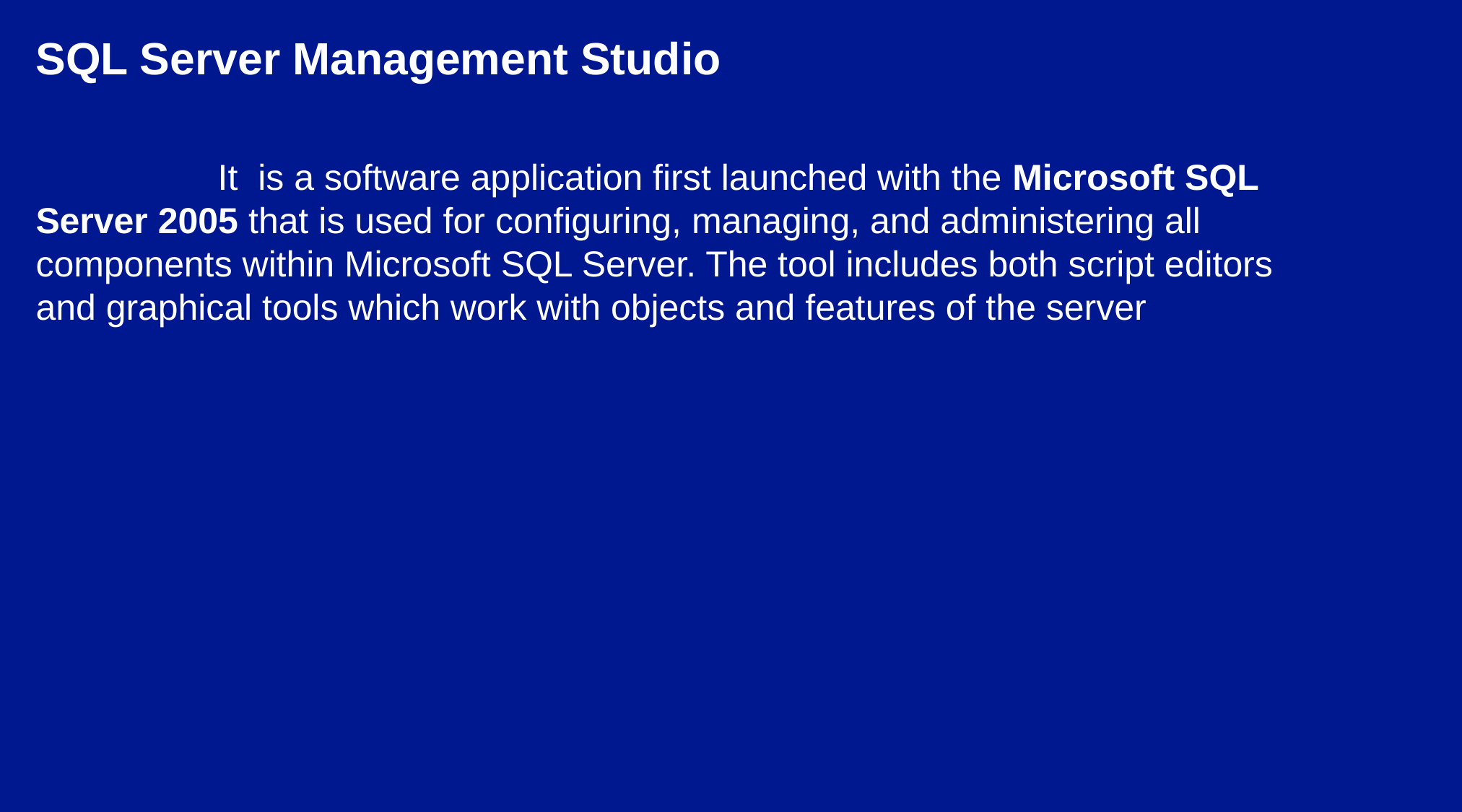

SQL Server Management Studio

                  It  is a software application first launched with the Microsoft SQL Server 2005 that is used for configuring, managing, and administering all components within Microsoft SQL Server. The tool includes both script editors and graphical tools which work with objects and features of the server